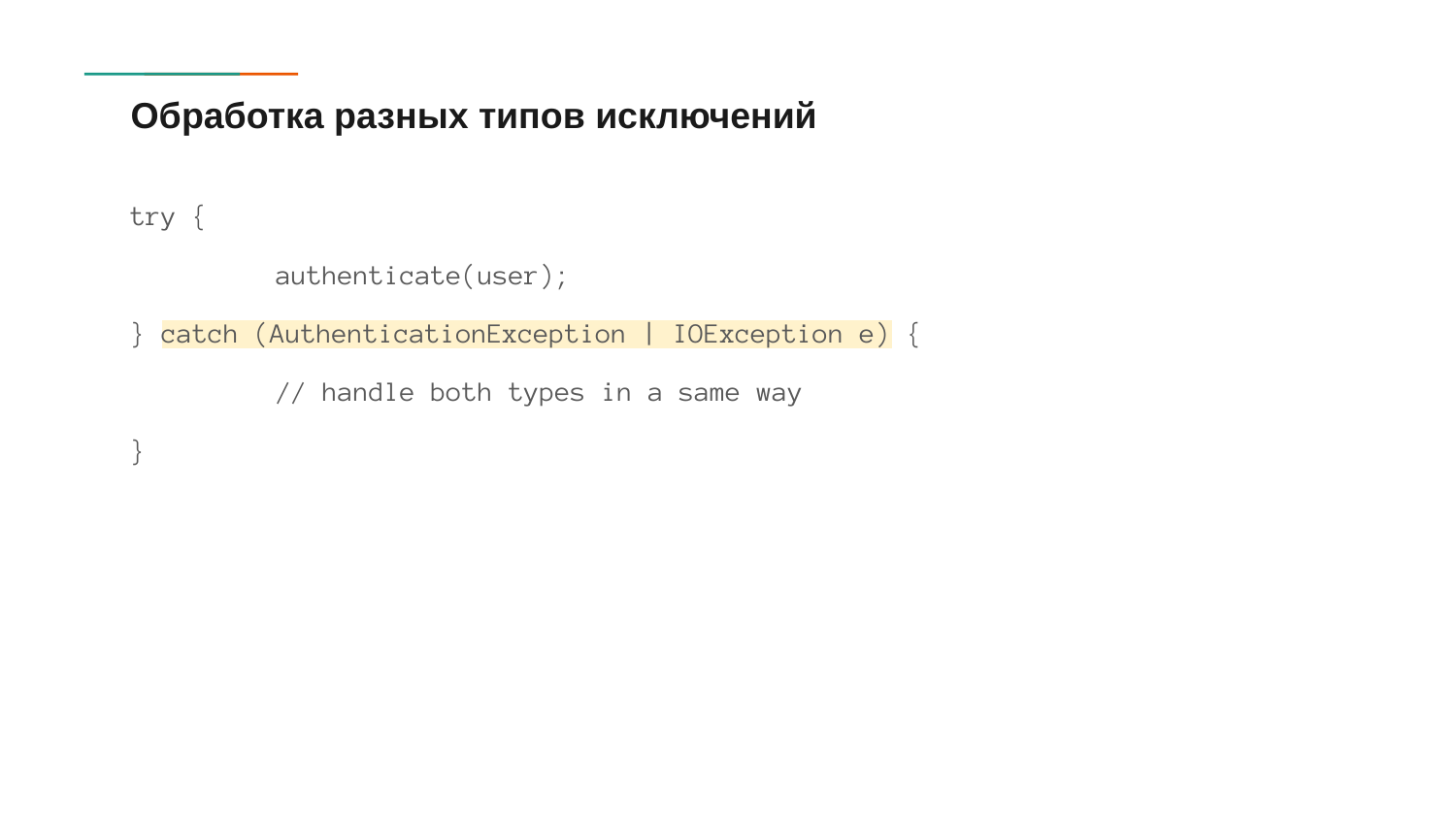

# Обработка разных типов исключений
try {
	authenticate(user);
} catch (AuthenticationException | IOException e) {
	// handle both types in a same way
}